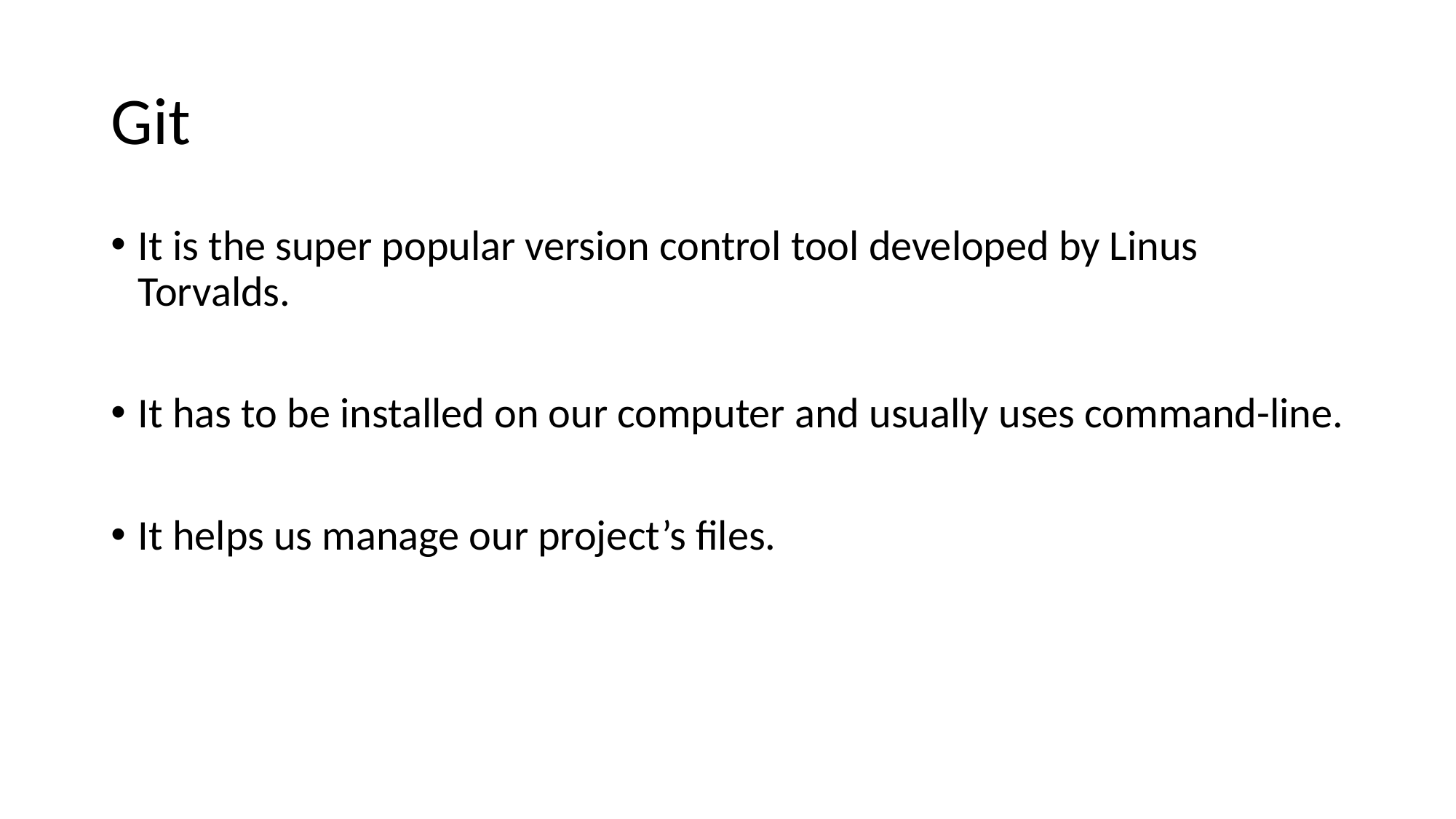

# Git
It is the super popular version control tool developed by Linus Torvalds.

It has to be installed on our computer and usually uses command-line.

It helps us manage our project’s files.